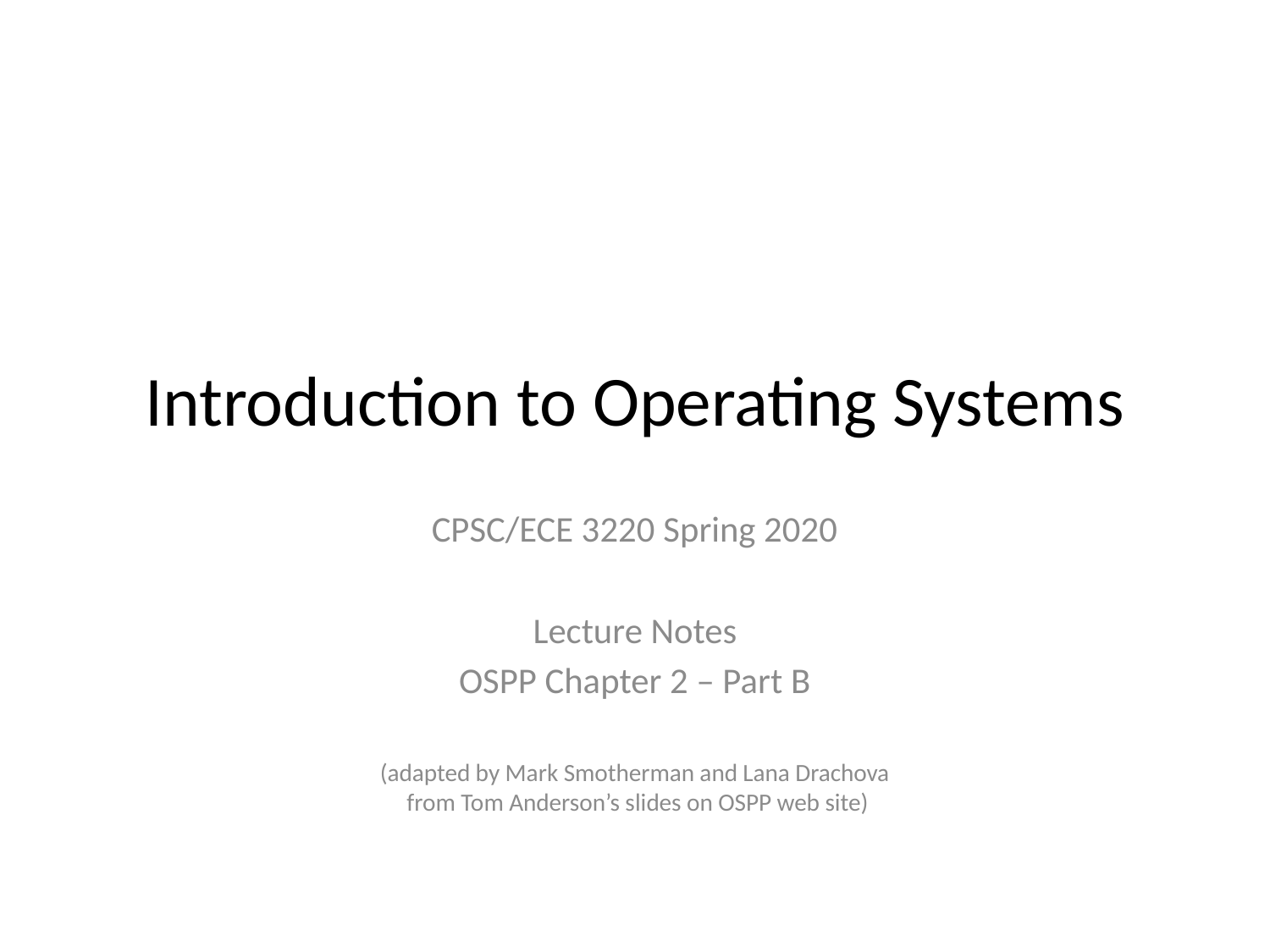

# Introduction to Operating Systems
CPSC/ECE 3220 Spring 2020

Lecture Notes
OSPP Chapter 2 – Part B

(adapted by Mark Smotherman and Lana Drachova
 from Tom Anderson’s slides on OSPP web site)